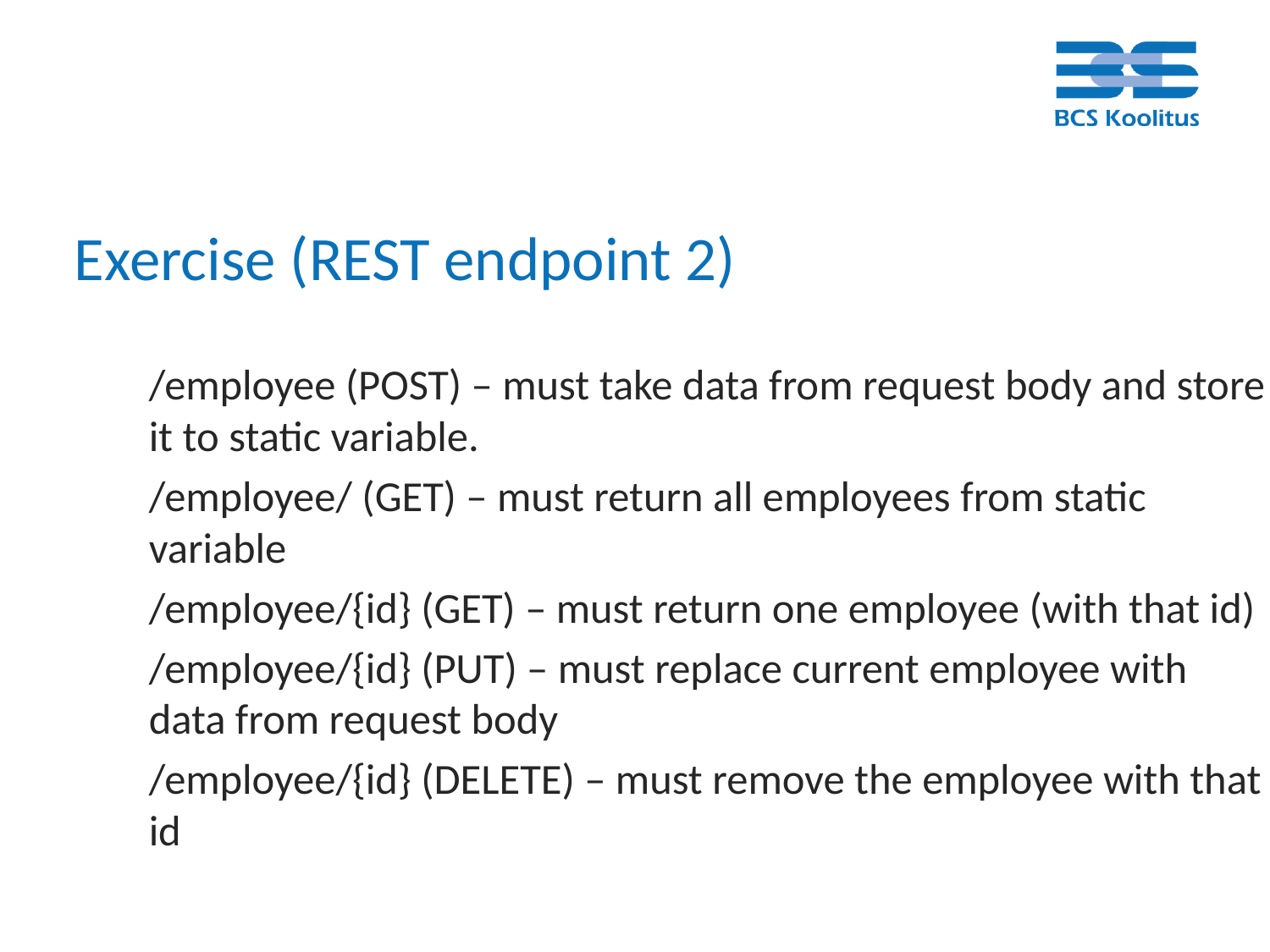

# Exercise (REST endpoint 2)

/employee (POST) – must take data from request body and store it to static variable.
/employee/ (GET) – must return all employees from static variable
/employee/{id} (GET) – must return one employee (with that id)
/employee/{id} (PUT) – must replace current employee with data from request body
/employee/{id} (DELETE) – must remove the employee with that id